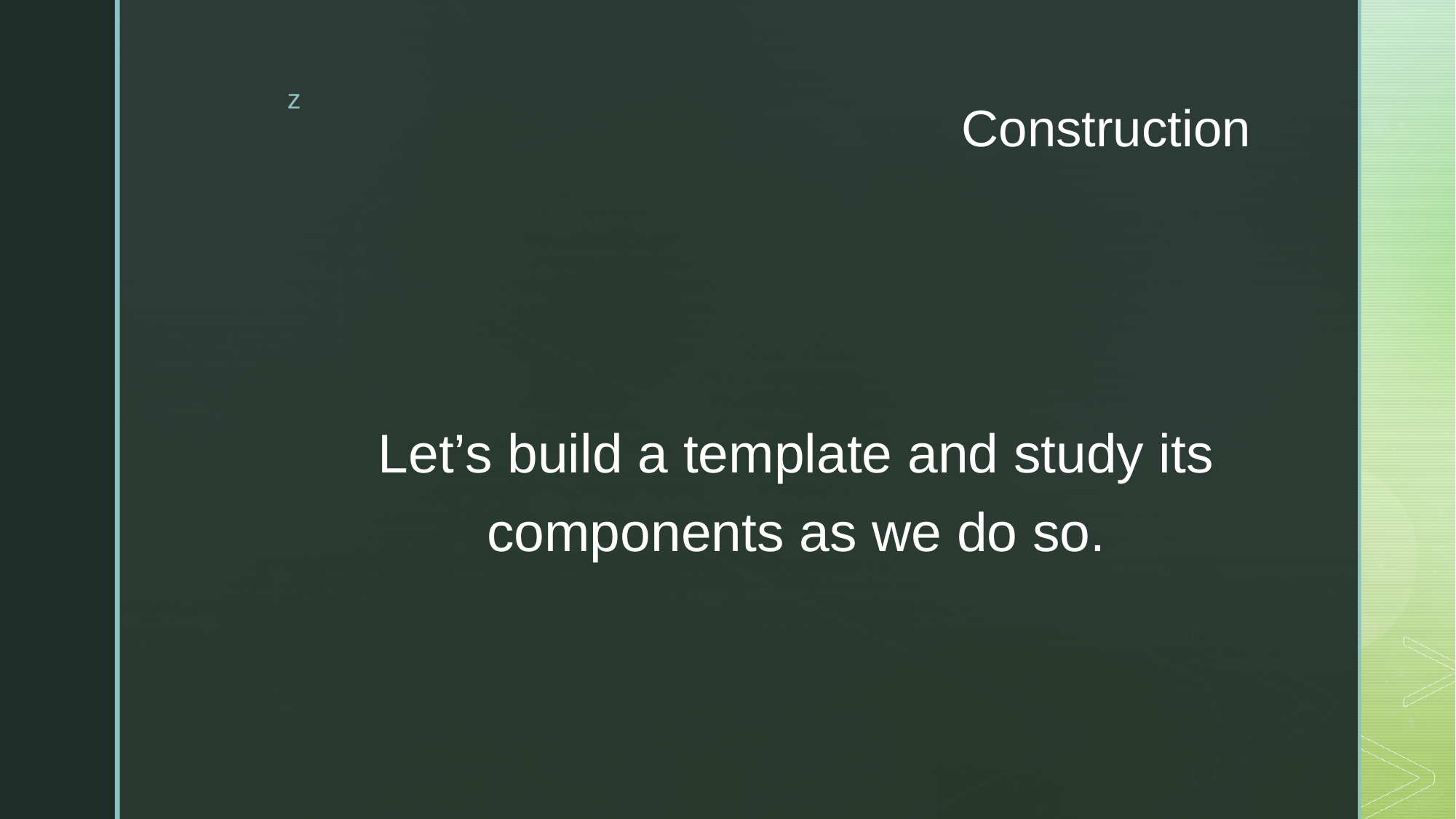

# Construction
Let’s build a template and study its components as we do so.